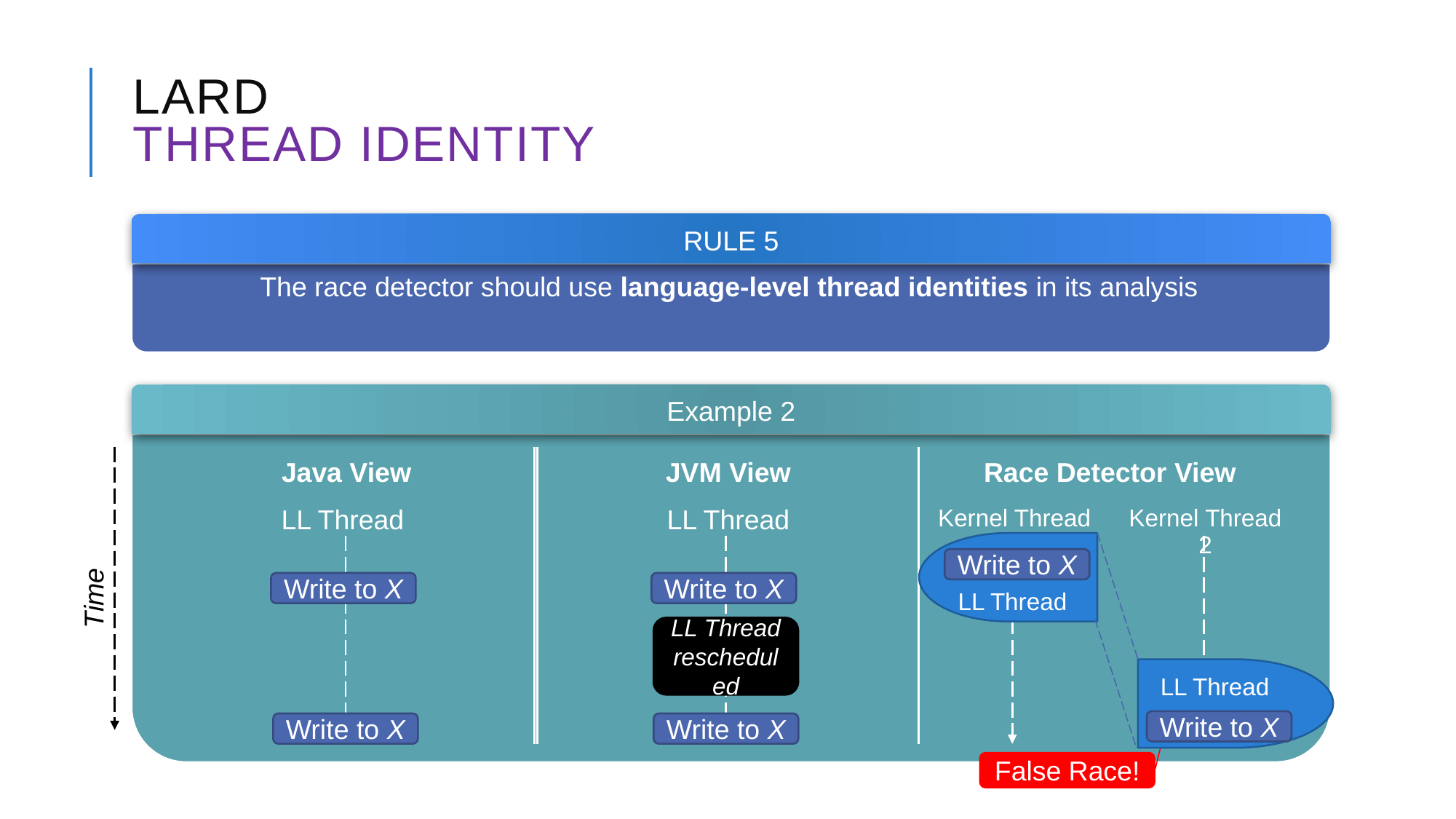

# LARD Thread identity
RULE 5

The race detector should use language-level thread identities in its analysis
Example 2

| Java View | JVM View | Race Detector View |  |
| --- | --- | --- | --- |
| LL Thread | LL Thread | Kernel Thread 1 | Kernel Thread 2 |

Write to X
Write to X
Write to X
Time
LL Thread
LL Thread rescheduled

LL Thread
Write to X
Write to X
Write to X
False Race!